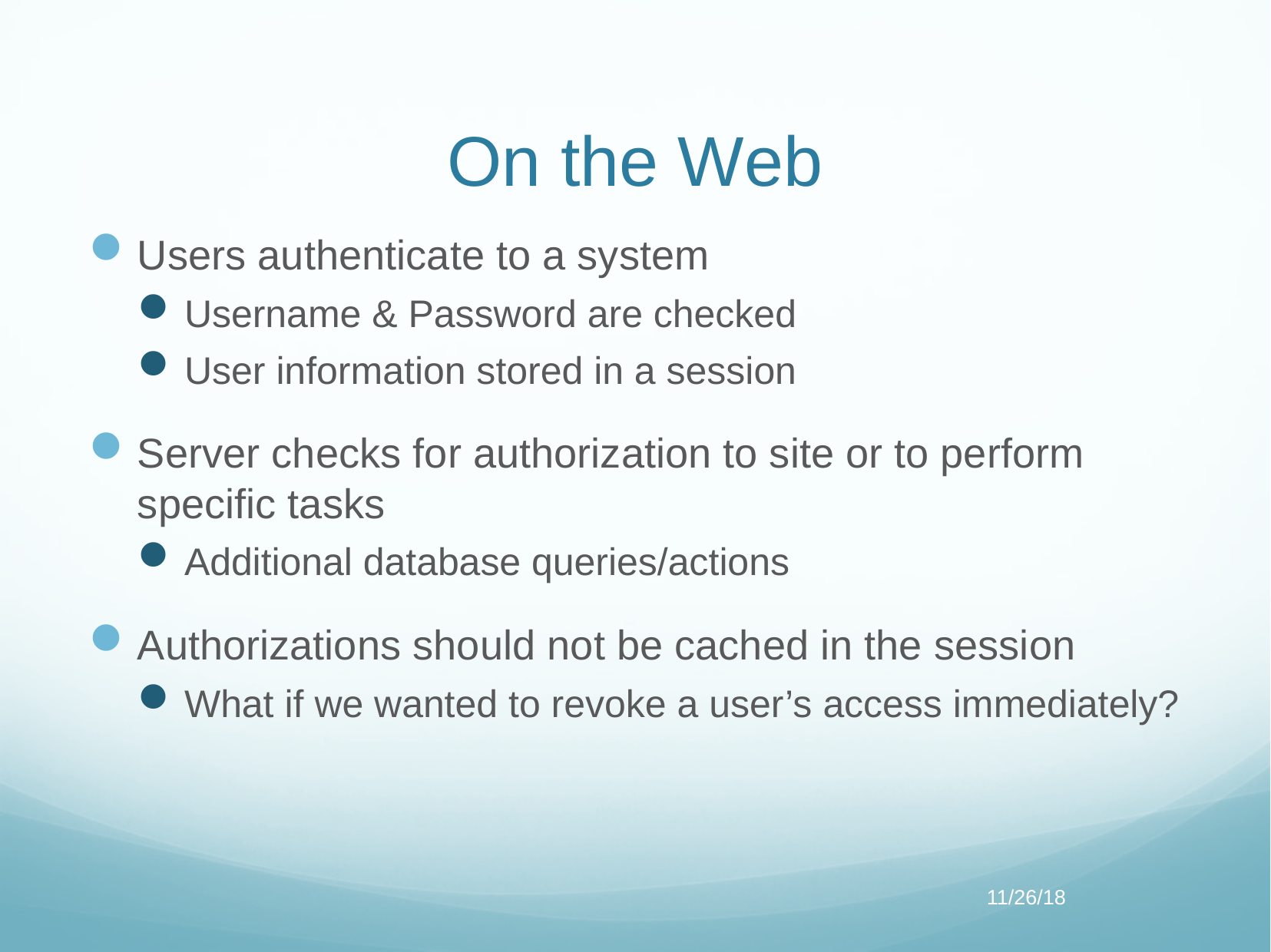

# On the Web
Users authenticate to a system
Username & Password are checked
User information stored in a session
Server checks for authorization to site or to perform specific tasks
Additional database queries/actions
Authorizations should not be cached in the session
What if we wanted to revoke a user’s access immediately?

Web Sys I
11/26/18
8